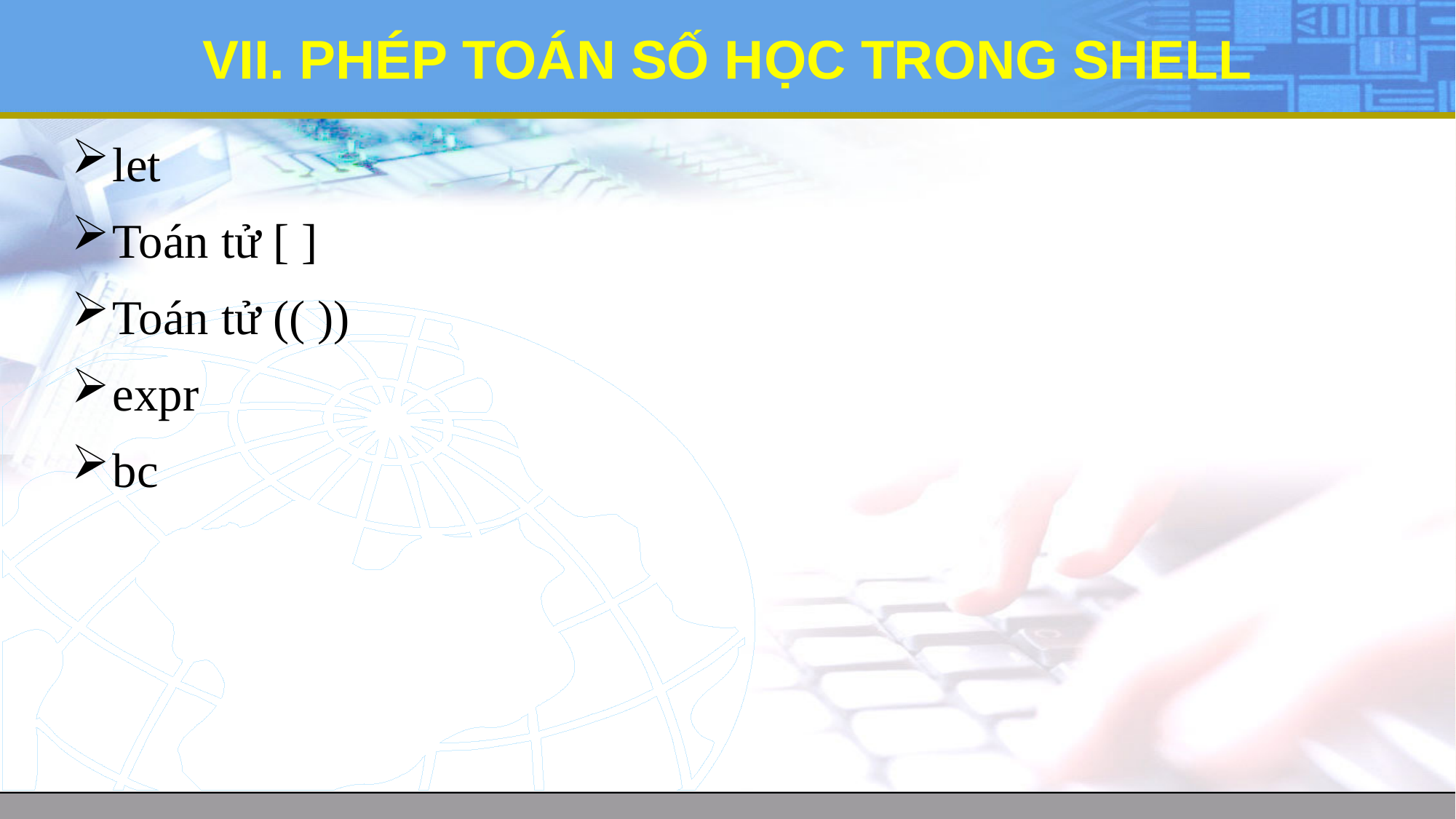

# VII. PHÉP TOÁN SỐ HỌC TRONG SHELL
let
Toán tử [ ]
Toán tử (( ))
expr
bc